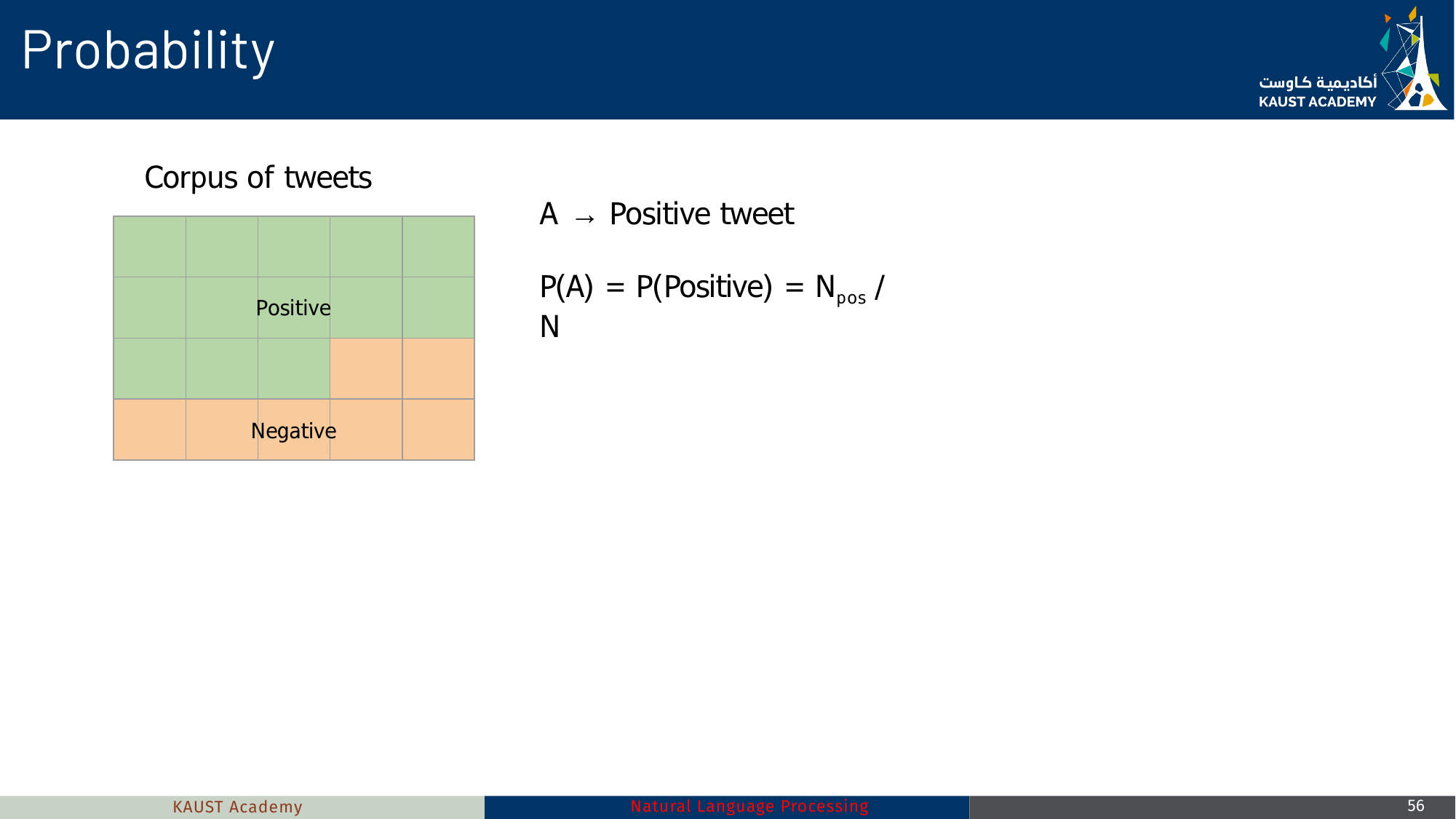

# Probability
Corpus of tweets
A → Positive tweet
P(A) = P(Positive) = Npos / N

Positive
Negative